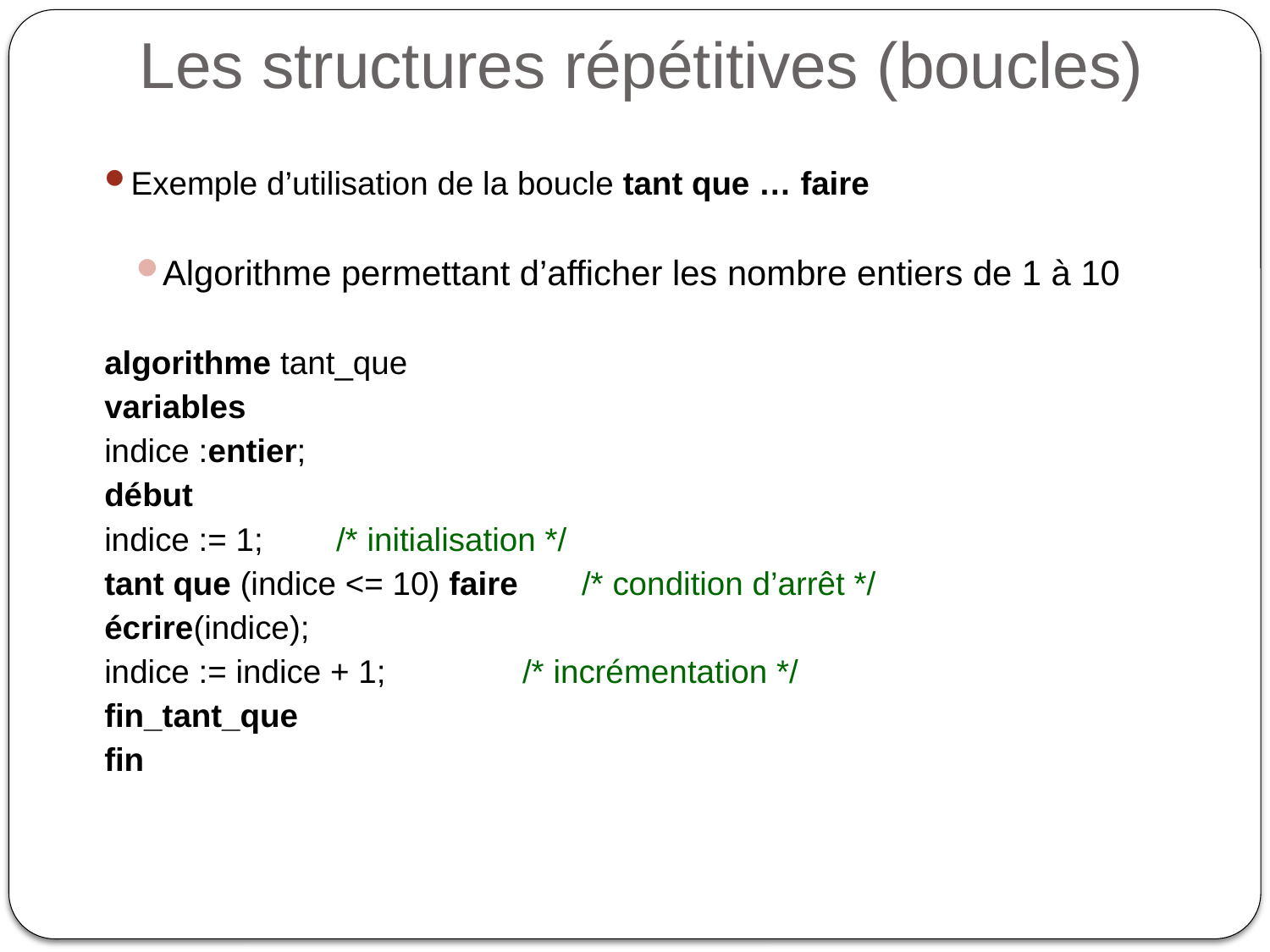

# Les structures répétitives (boucles)
Exemple d’utilisation de la boucle tant que … faire

Algorithme permettant d’afficher les nombre entiers de 1 à 10

	algorithme tant_que
	variables
		indice :entier;
	début
		indice := 1;        /* initialisation */
		tant que (indice <= 10) faire       /* condition d’arrêt */
			écrire(indice);
			indice := indice + 1;               /* incrémentation */
		fin_tant_que
	fin